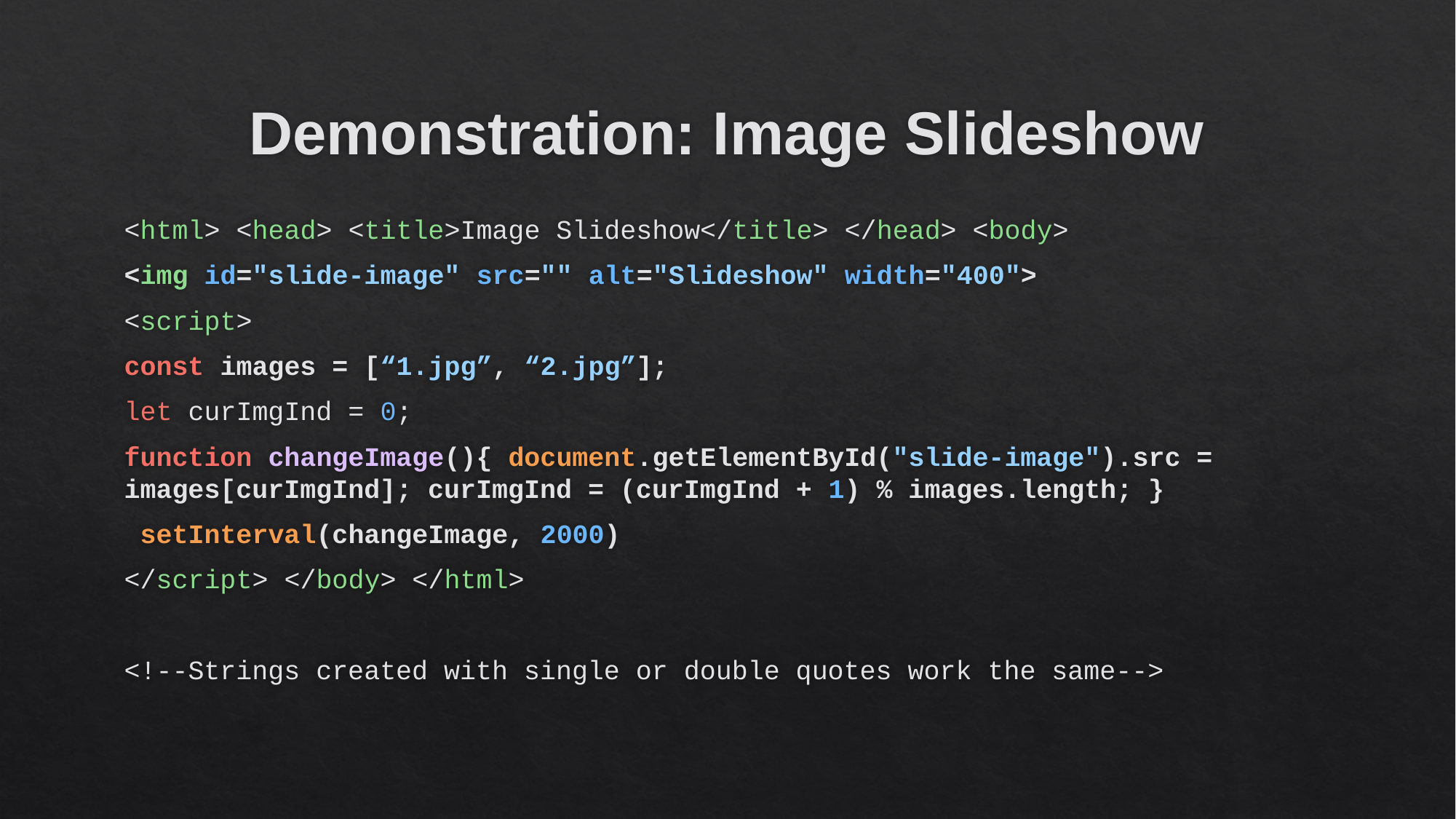

# Demonstration: Image Slideshow
<html> <head> <title>Image Slideshow</title> </head> <body>
<img id="slide-image" src="" alt="Slideshow" width="400">
<script>
const images = [“1.jpg”, “2.jpg”];
let curImgInd = 0;
function changeImage(){ document.getElementById("slide-image").src = images[curImgInd]; curImgInd = (curImgInd + 1) % images.length; }
 setInterval(changeImage, 2000)
</script> </body> </html>

<!--Strings created with single or double quotes work the same-->